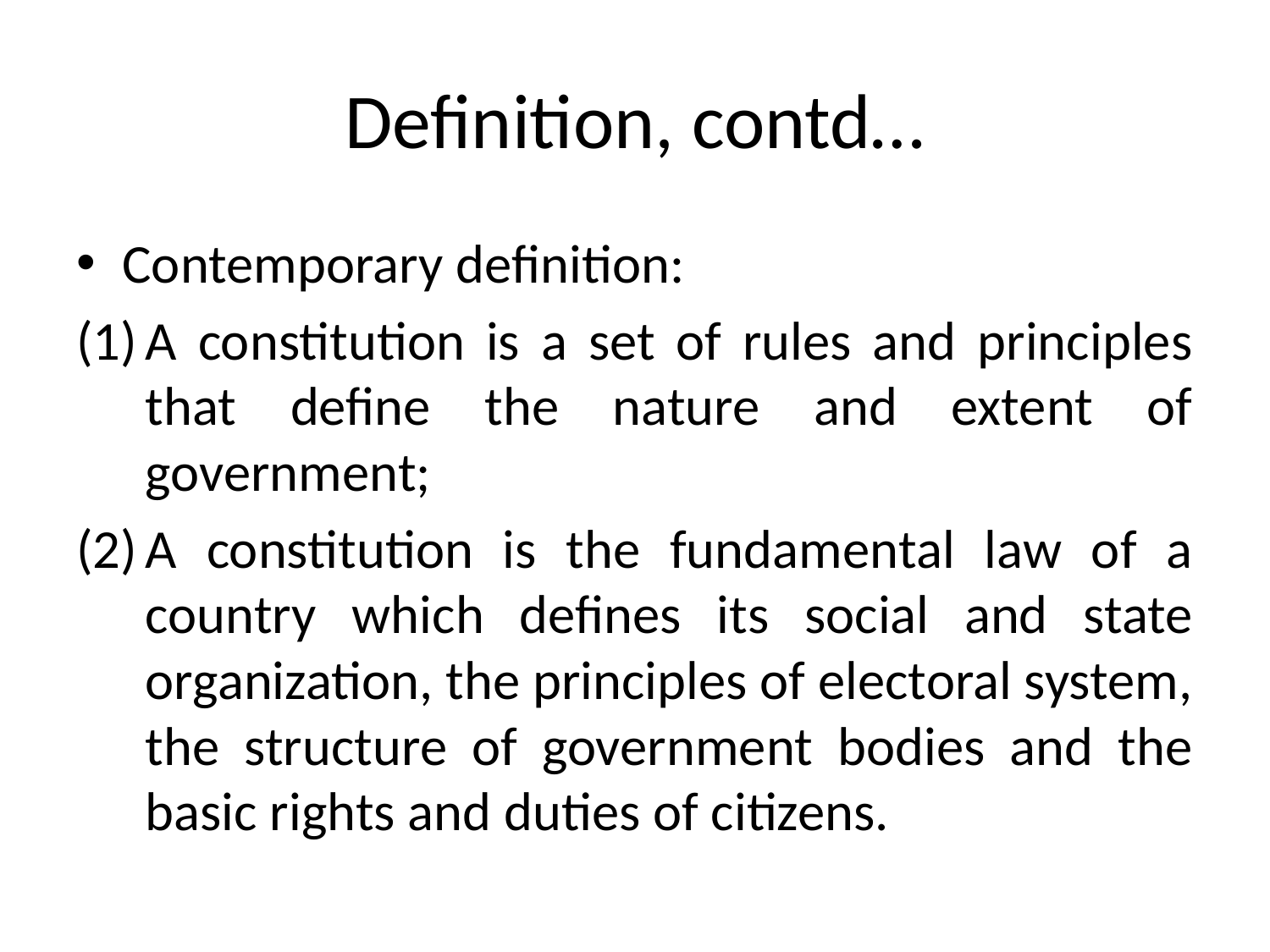

# Definition, contd…
Contemporary definition:
A constitution is a set of rules and principles that define the nature and extent of government;
A constitution is the fundamental law of a country which defines its social and state organization, the principles of electoral system, the structure of government bodies and the basic rights and duties of citizens.